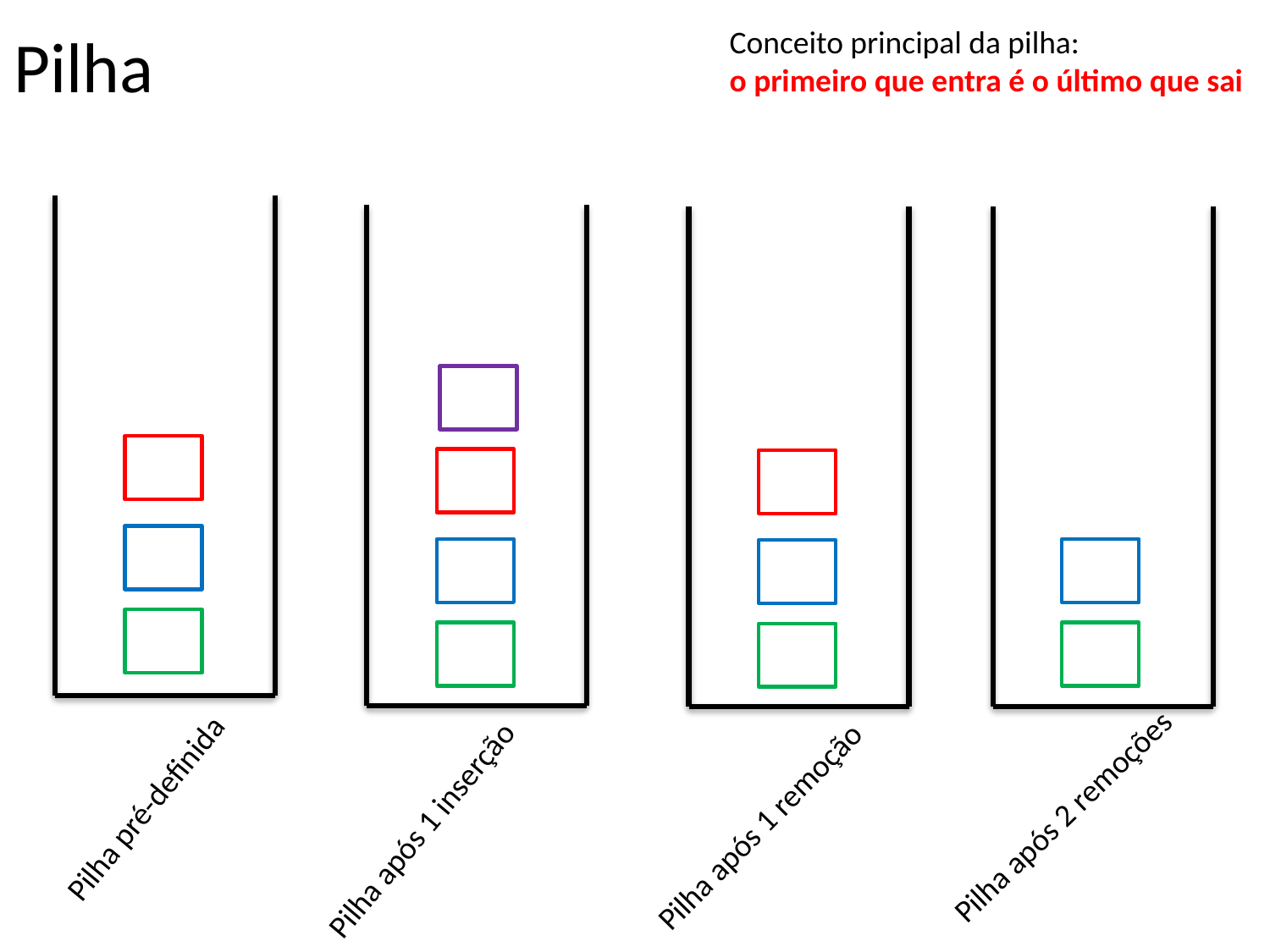

Pilha
Conceito principal da pilha:
o primeiro que entra é o último que sai

Pilha pré-definida
Pilha após 2 remoções
Pilha após 1 remoção
Pilha após 1 inserção